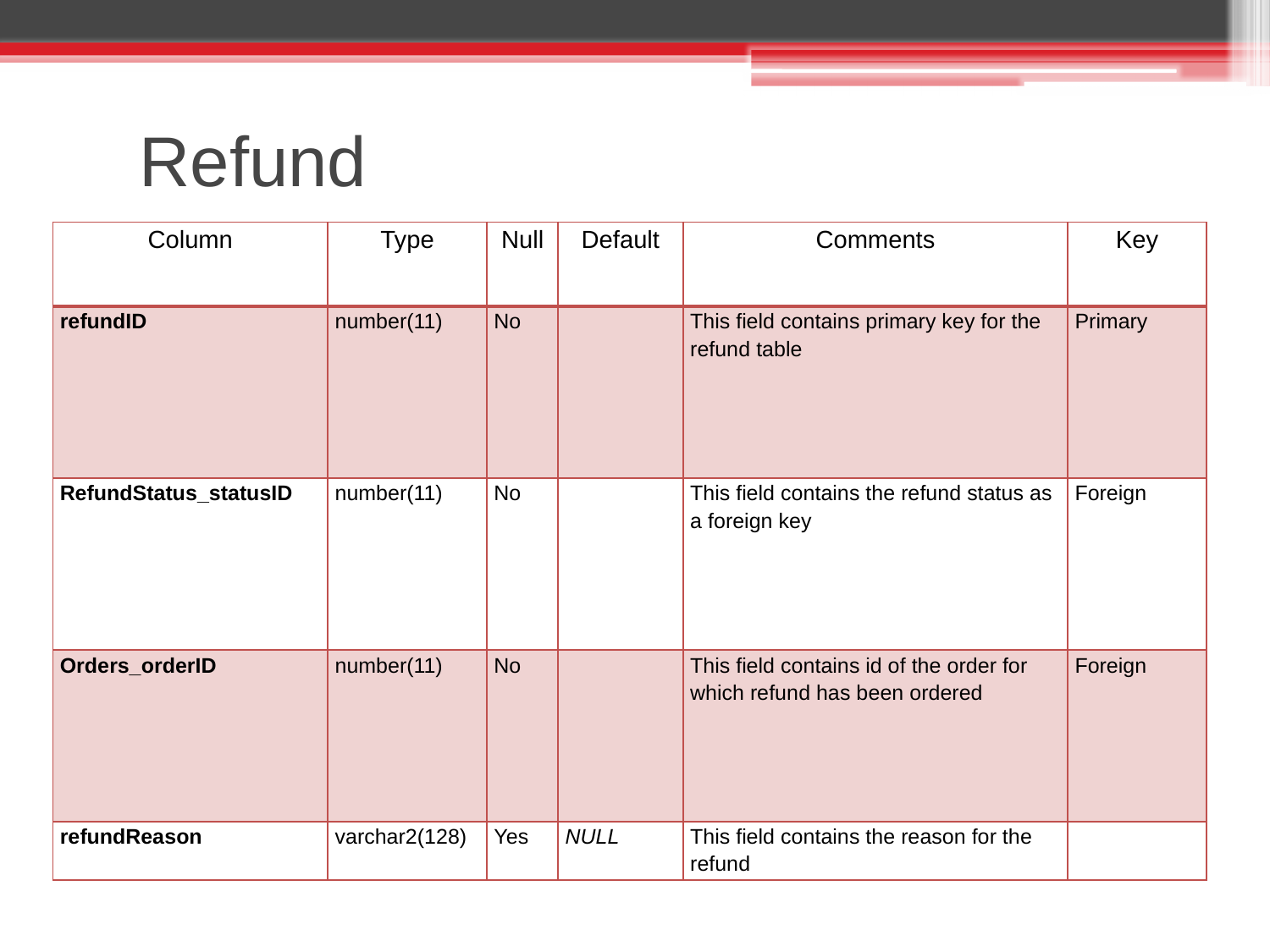

# Refund
| Column | Type | Null | Default | Comments | Key |
| --- | --- | --- | --- | --- | --- |
| refundID | number(11) | No |  | This field contains primary key for the refund table | Primary |
| RefundStatus\_statusID | number(11) | No |  | This field contains the refund status as a foreign key | Foreign |
| Orders\_orderID | number(11) | No |  | This field contains id of the order for which refund has been ordered | Foreign |
| refundReason | varchar2(128) | Yes | NULL | This field contains the reason for the refund |  |